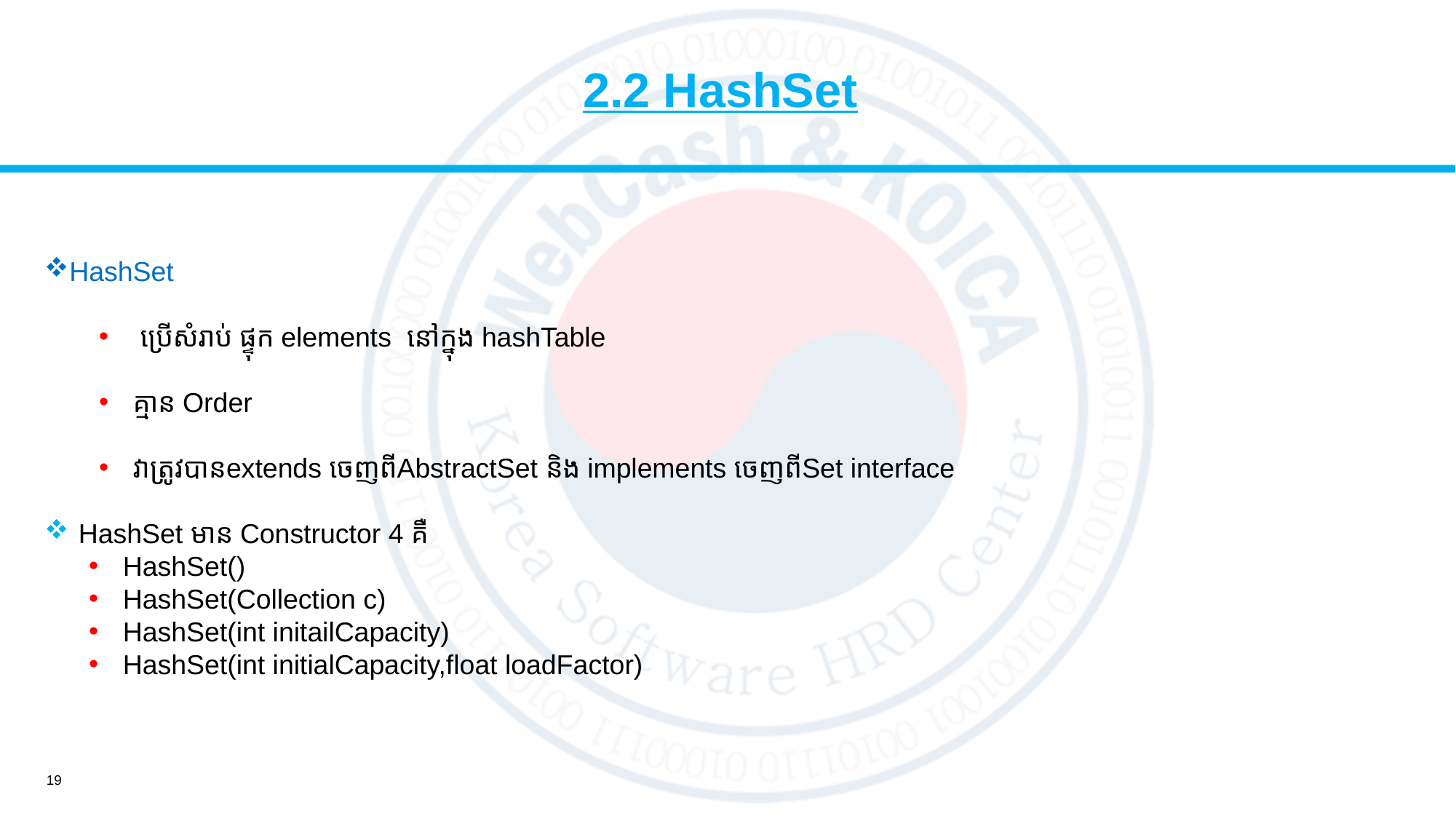

# 2.2 HashSet
HashSet
 ​ប្រើសំរាប់ ផ្ទុក elements​  នៅក្នុង​ hashTable
គ្មាន Order
វាត្រូវបានextends ចេញពីAbstractSet​ និង​ implements ចេញពីSet interface
HashSet មាន Constructor 4 គឺ
HashSet()
HashSet(Collection c)
HashSet(int initailCapacity)
HashSet(int initialCapacity,float loadFactor)
19